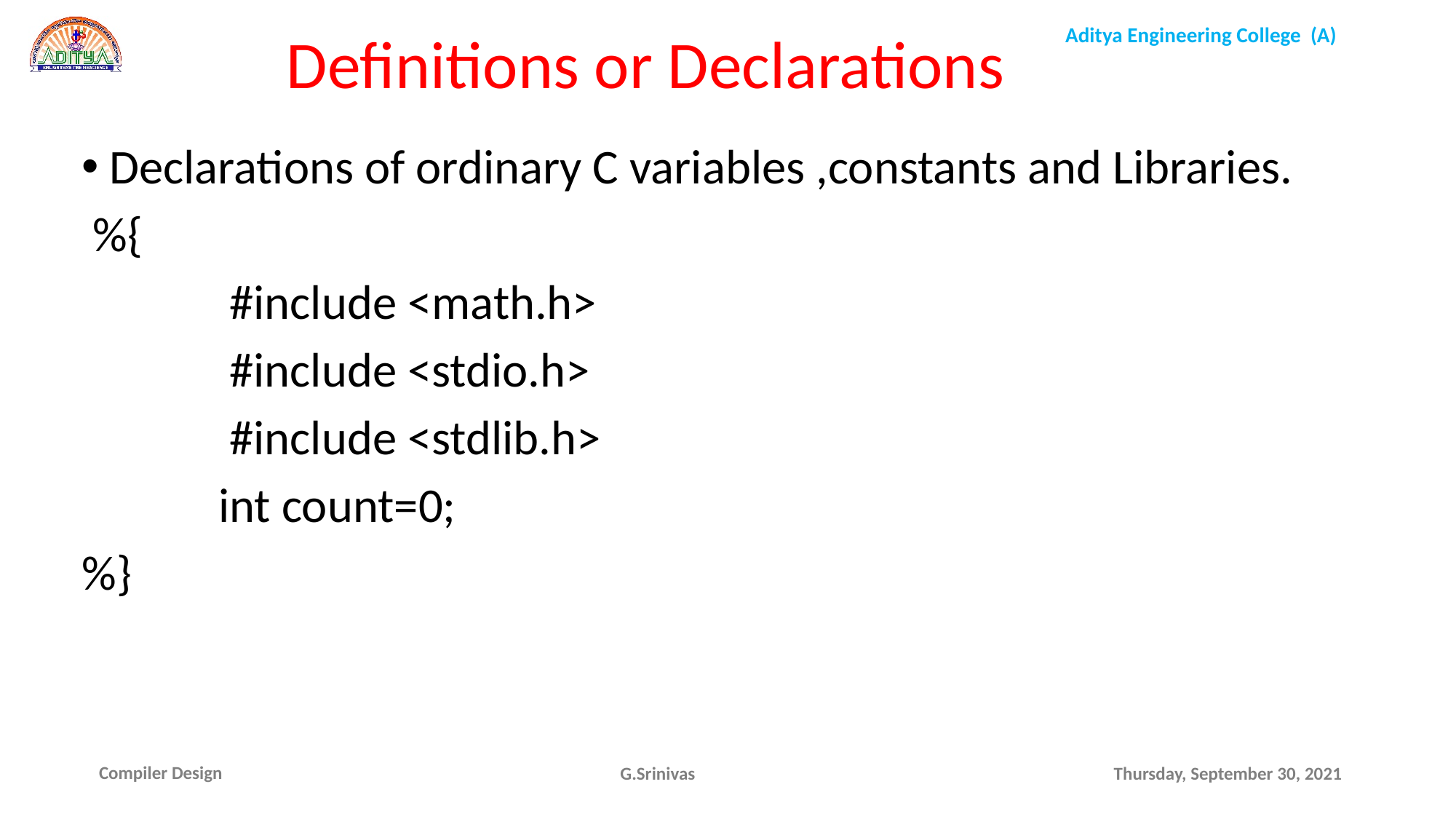

Definitions or Declarations
Declarations of ordinary C variables ,constants and Libraries.
 %{
		 #include <math.h>
		 #include <stdio.h>
  		 #include <stdlib.h>
		int count=0;
%}
G.Srinivas
Thursday, September 30, 2021